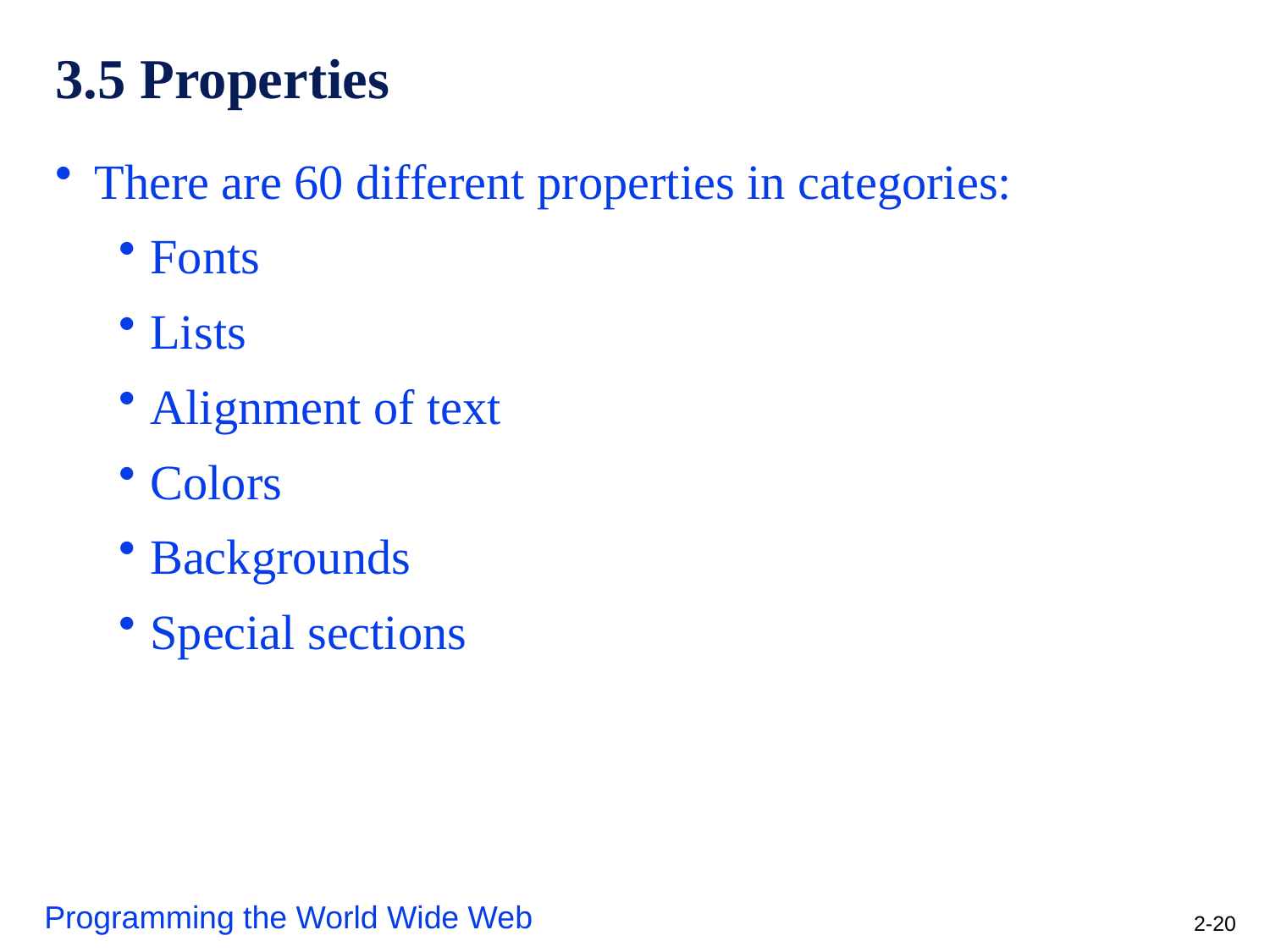

# 3.5 Properties
There are 60 different properties in categories:
Fonts
Lists
Alignment of text
Colors
Backgrounds
Special sections